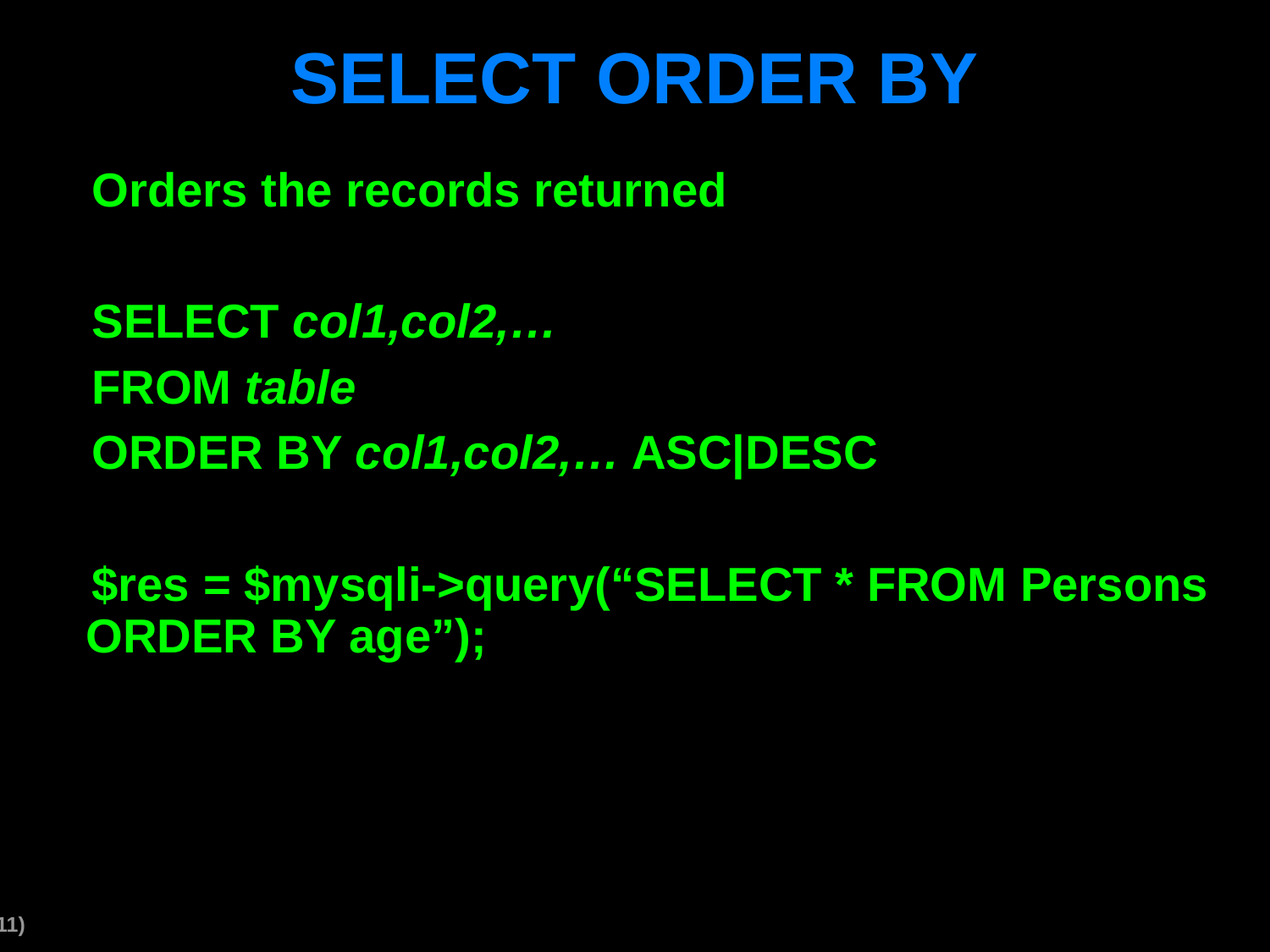

# SELECT ORDER BY
Orders the records returned

SELECT col1,col2,…
FROM table
ORDER BY col1,col2,… ASC|DESC

$res = $mysqli->query(“SELECT * FROM Persons ORDER BY age”);